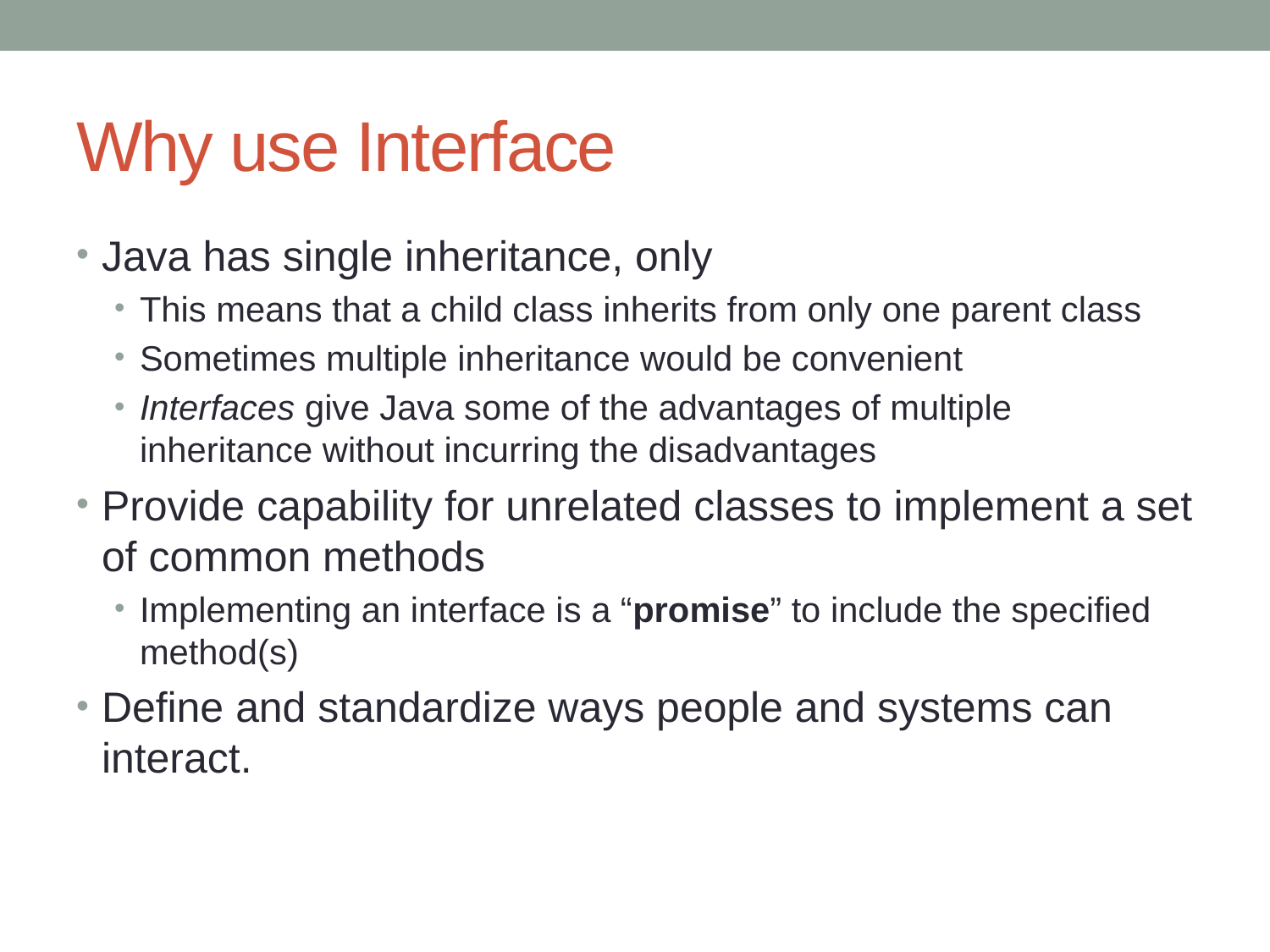

# Why use Interface
Java has single inheritance, only
This means that a child class inherits from only one parent class
Sometimes multiple inheritance would be convenient
Interfaces give Java some of the advantages of multiple inheritance without incurring the disadvantages
Provide capability for unrelated classes to implement a set of common methods
Implementing an interface is a “promise” to include the specified method(s)
Define and standardize ways people and systems can interact.